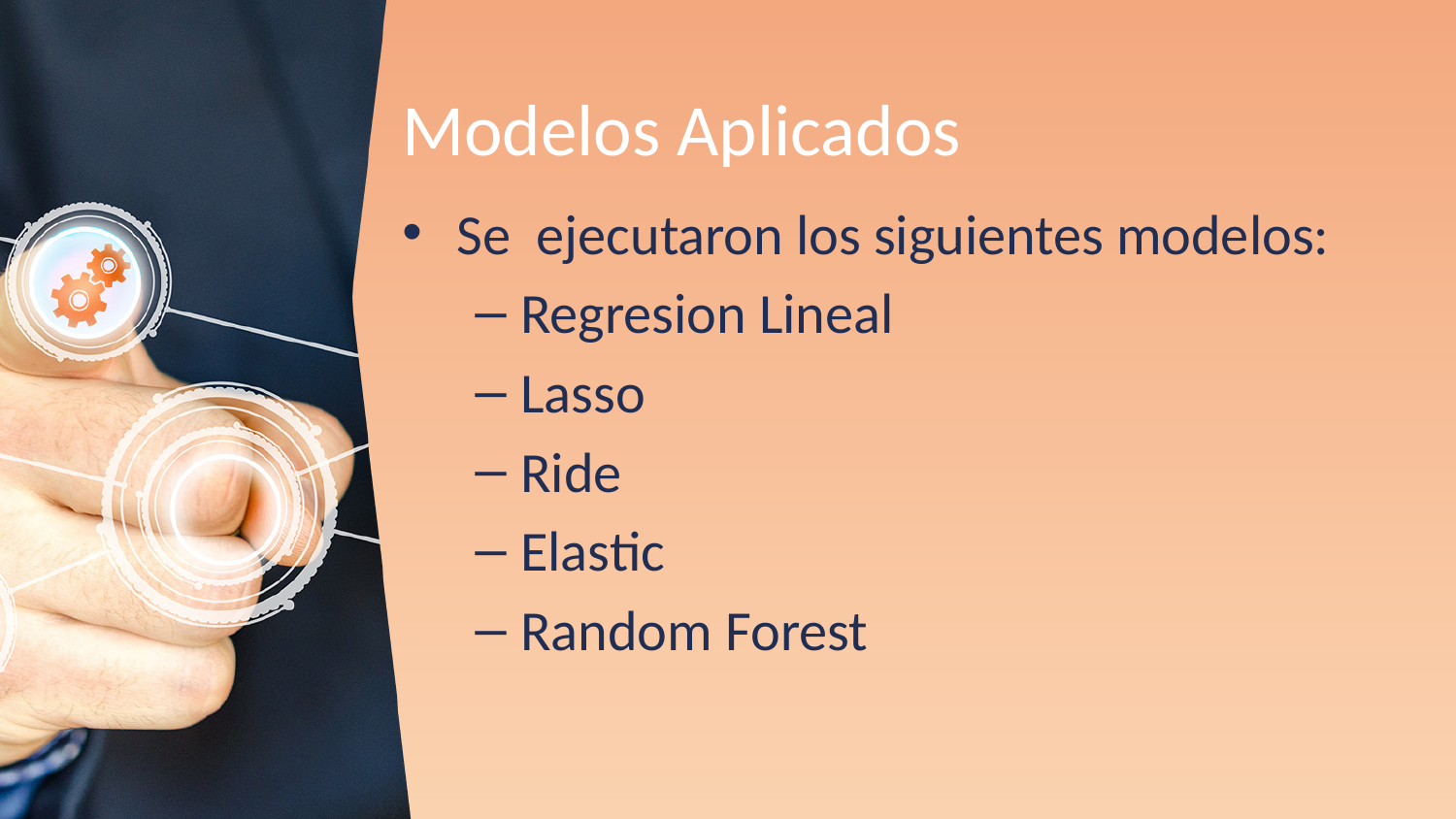

# Modelos Aplicados
Se  ejecutaron los siguientes modelos:
Regresion Lineal
Lasso
Ride
Elastic
Random Forest